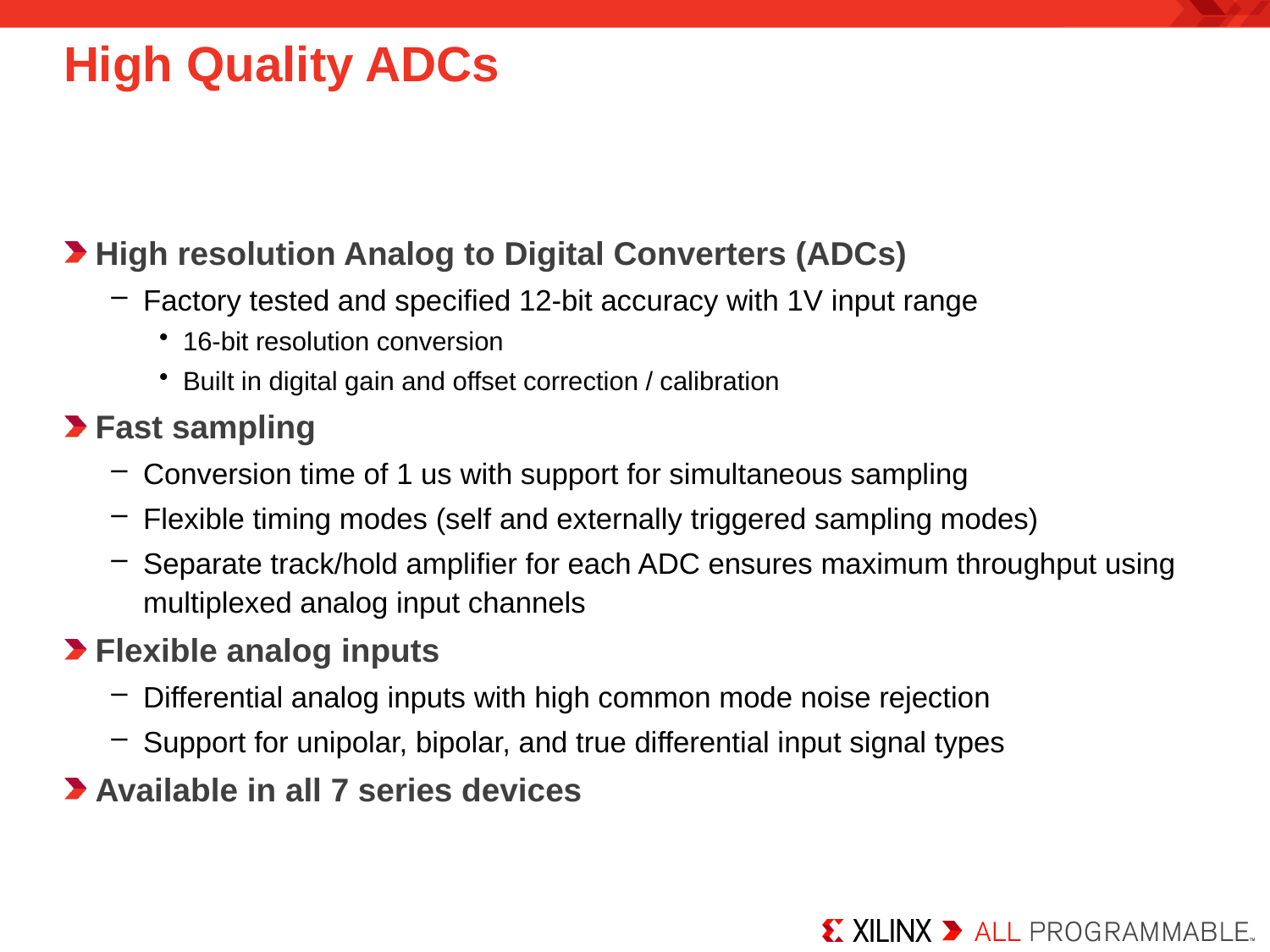

# High Quality ADCs
High resolution Analog to Digital Converters (ADCs)
Factory tested and specified 12-bit accuracy with 1V input range
16-bit resolution conversion
Built in digital gain and offset correction / calibration
Fast sampling
Conversion time of 1 us with support for simultaneous sampling
Flexible timing modes (self and externally triggered sampling modes)
Separate track/hold amplifier for each ADC ensures maximum throughput using  multiplexed analog input channels
Flexible analog inputs
Differential analog inputs with high common mode noise rejection
Support for unipolar, bipolar, and true differential input signal types
Available in all 7 series devices